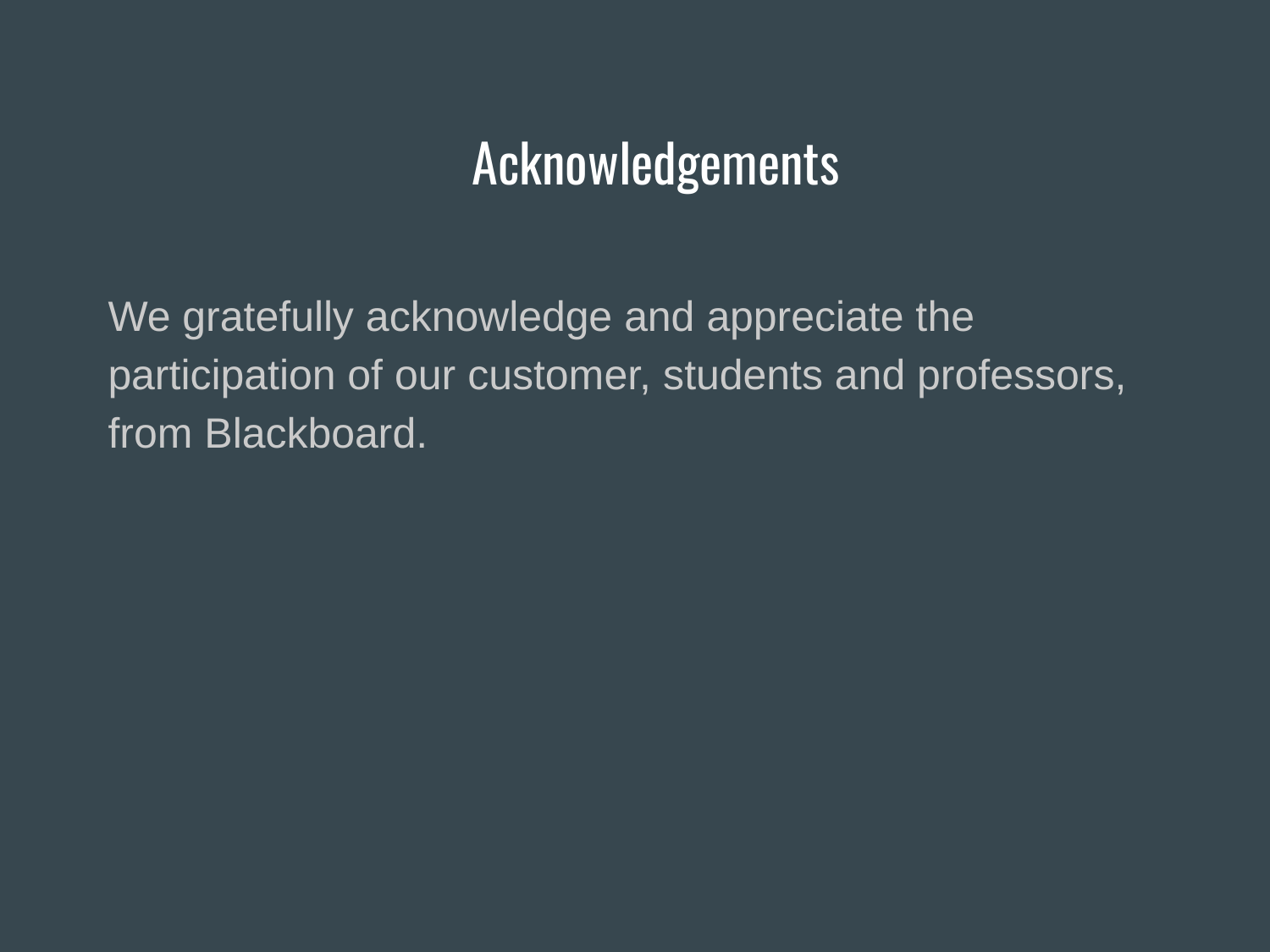

# Acknowledgements
We gratefully acknowledge and appreciate the participation of our customer, students and professors, from Blackboard.